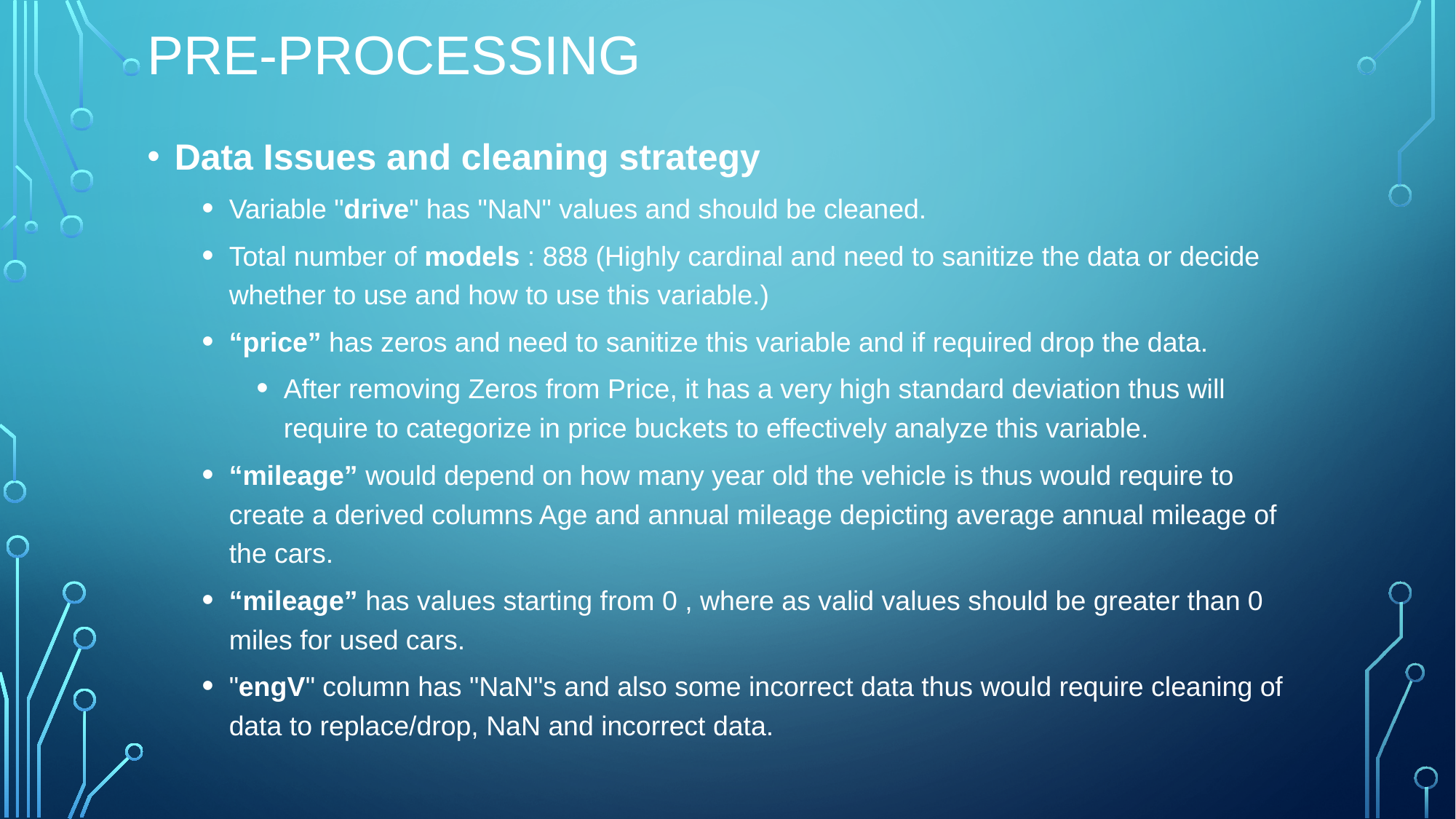

# Pre-Processing
Data Issues and cleaning strategy
Variable "drive" has "NaN" values and should be cleaned.
Total number of models : 888 (Highly cardinal and need to sanitize the data or decide whether to use and how to use this variable.)
“price” has zeros and need to sanitize this variable and if required drop the data.
After removing Zeros from Price, it has a very high standard deviation thus will require to categorize in price buckets to effectively analyze this variable.
“mileage” would depend on how many year old the vehicle is thus would require to create a derived columns Age and annual mileage depicting average annual mileage of the cars.
“mileage” has values starting from 0 , where as valid values should be greater than 0 miles for used cars.
"engV" column has "NaN"s and also some incorrect data thus would require cleaning of data to replace/drop, NaN and incorrect data.